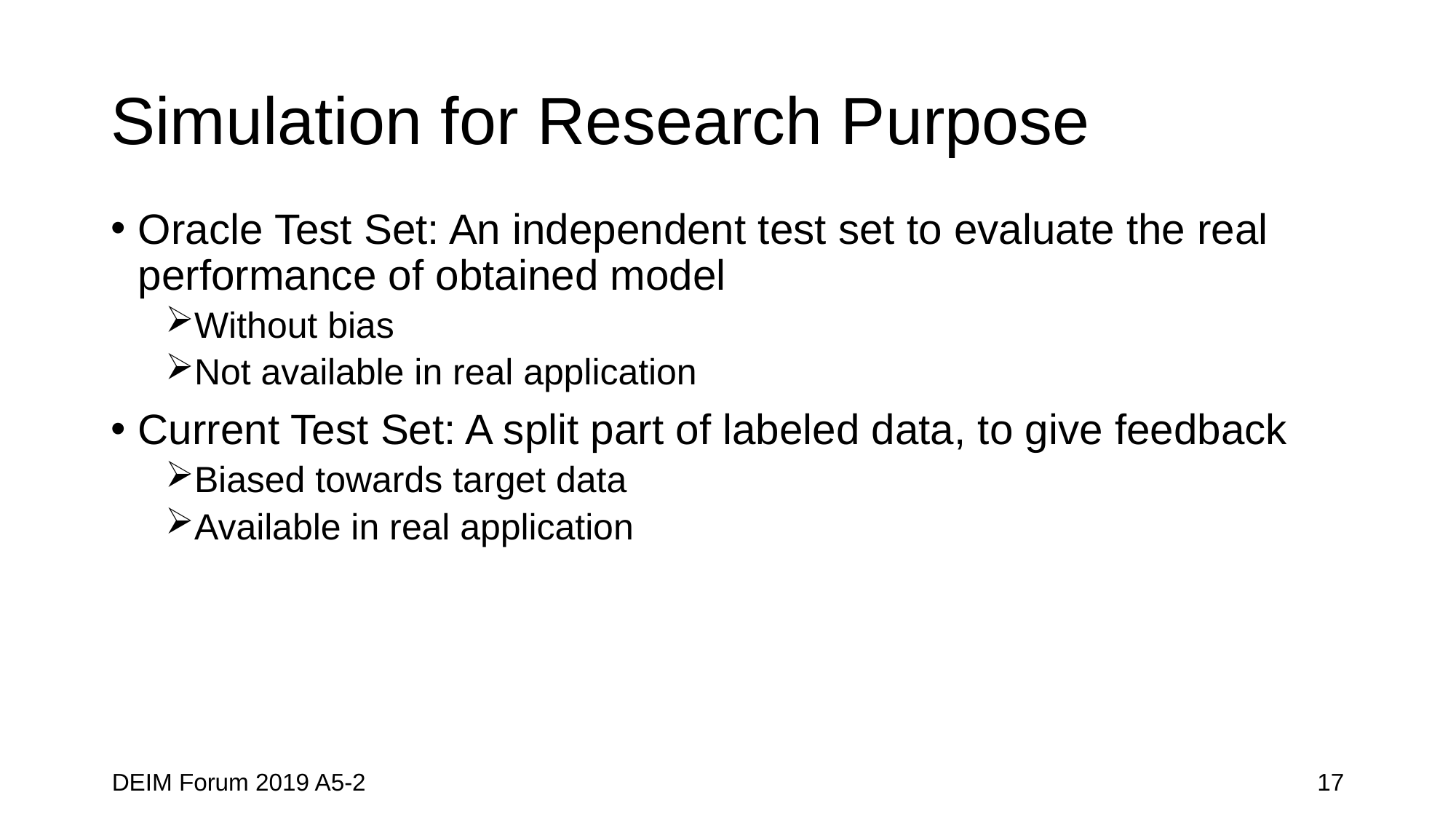

# Simulation for Research Purpose
Oracle Test Set: An independent test set to evaluate the real performance of obtained model
Without bias
Not available in real application
Current Test Set: A split part of labeled data, to give feedback
Biased towards target data
Available in real application
DEIM Forum 2019 A5-2
17